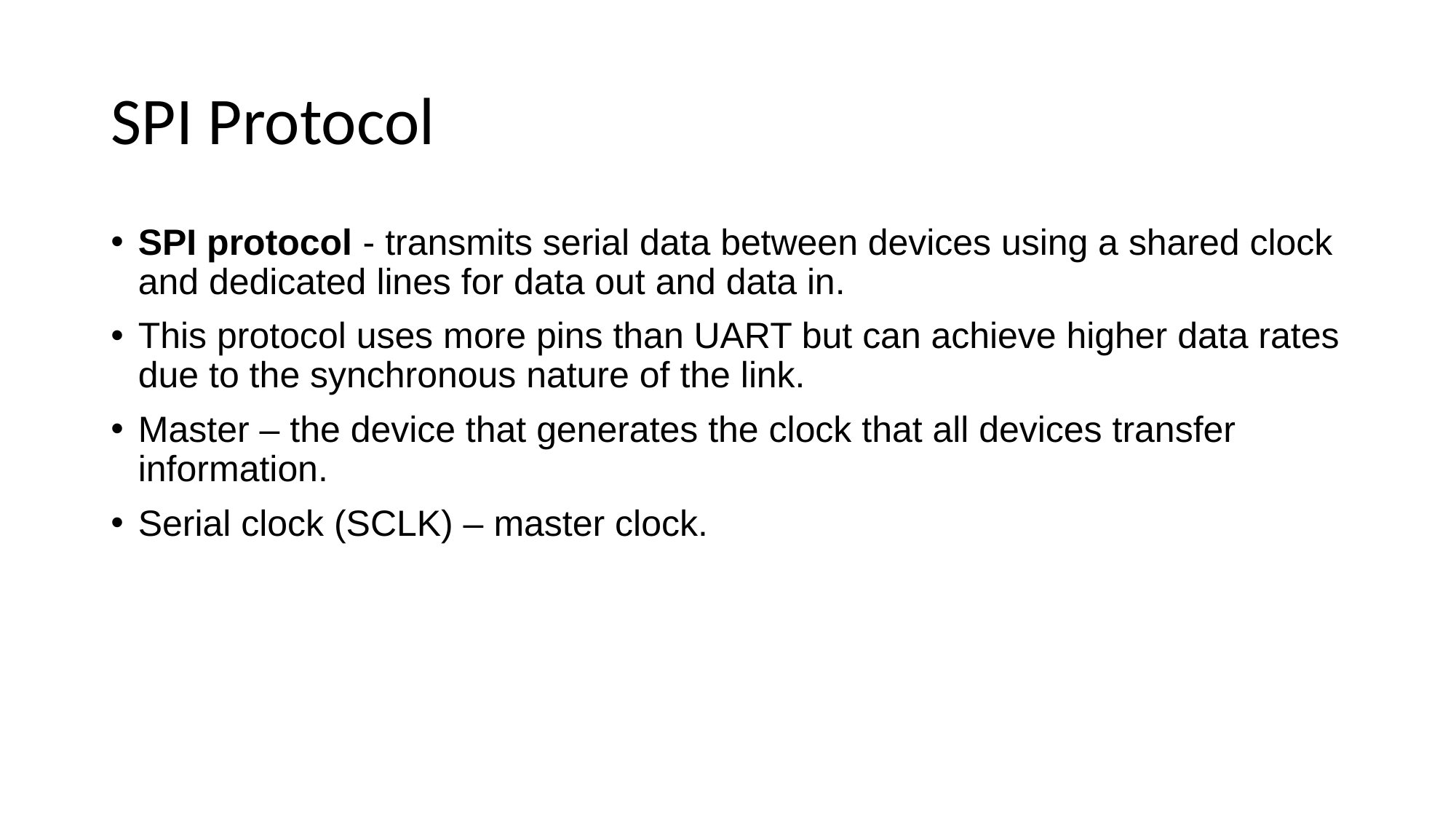

# SPI Protocol
SPI protocol - transmits serial data between devices using a shared clock and dedicated lines for data out and data in.
This protocol uses more pins than UART but can achieve higher data rates due to the synchronous nature of the link.
Master – the device that generates the clock that all devices transfer information.
Serial clock (SCLK) – master clock.